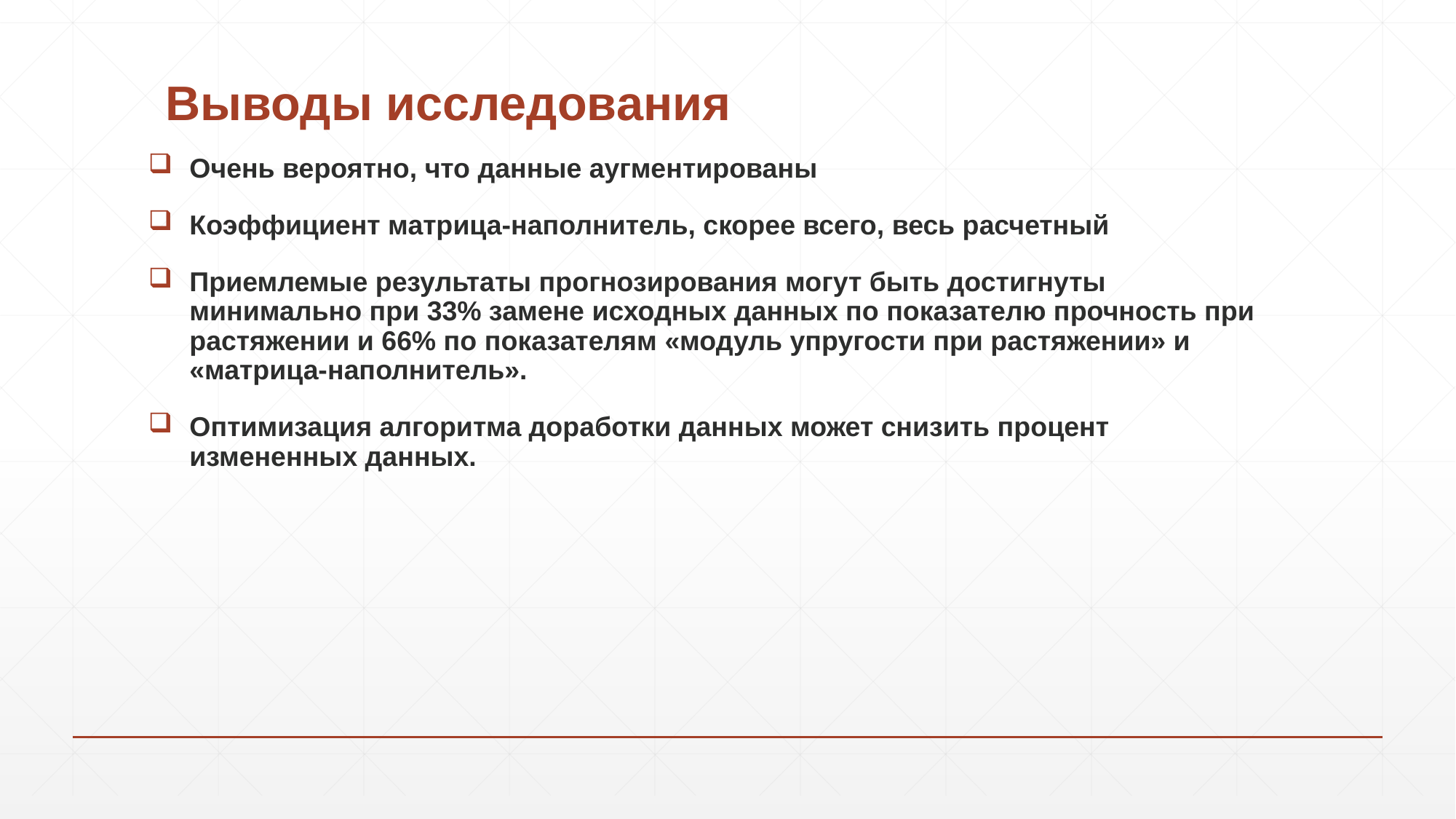

# Выводы исследования
Очень вероятно, что данные аугментированы
Коэффициент матрица-наполнитель, скорее всего, весь расчетный
Приемлемые результаты прогнозирования могут быть достигнуты минимально при 33% замене исходных данных по показателю прочность при растяжении и 66% по показателям «модуль упругости при растяжении» и «матрица-наполнитель».
Оптимизация алгоритма доработки данных может снизить процент измененных данных.